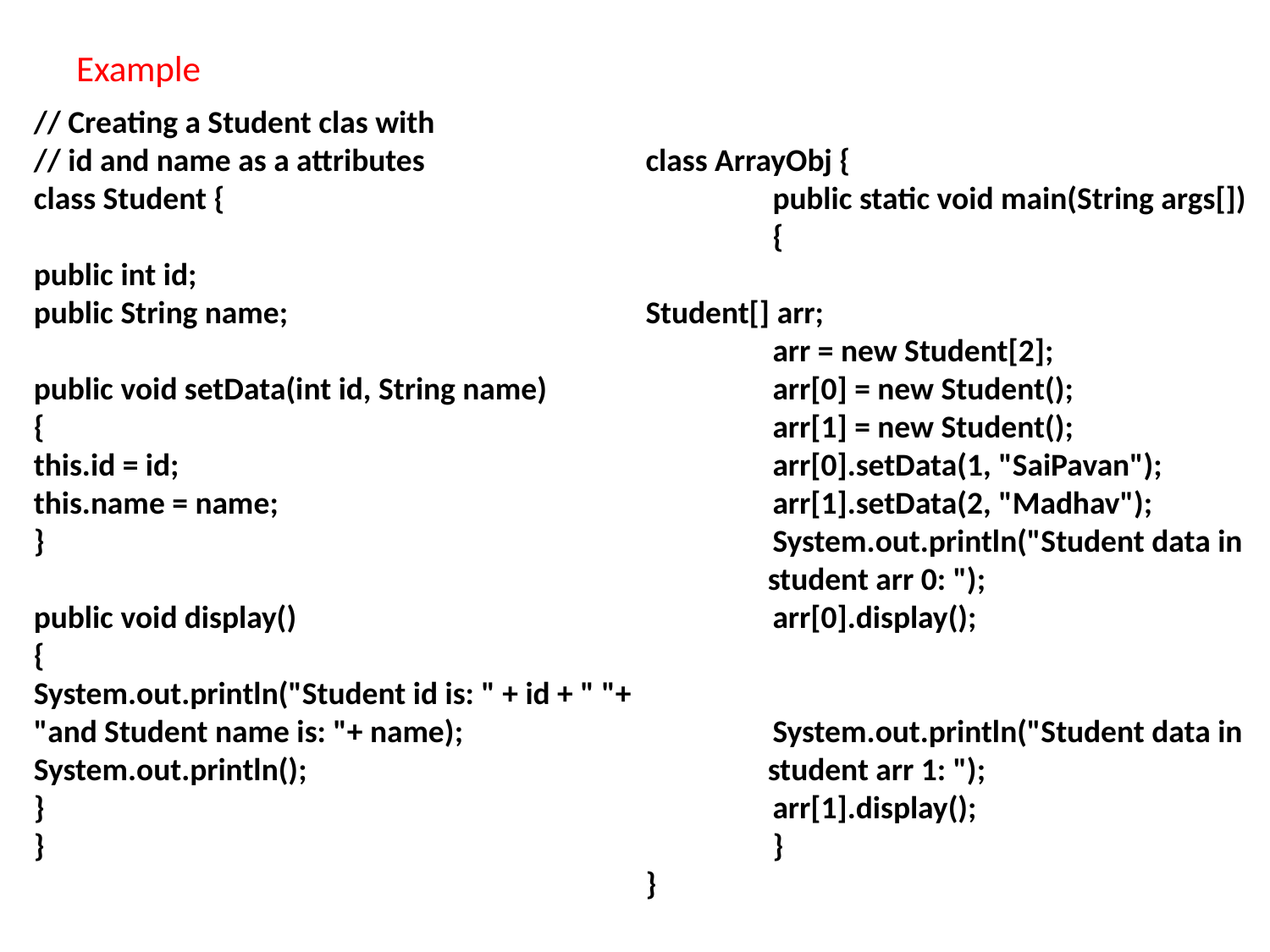

# Example
// Creating a Student clas with
// id and name as a attributes
class Student {

public int id;
public String name;

public void setData(int id, String name)
{
this.id = id;
this.name = name;
}

public void display()
{
System.out.println("Student id is: " + id + " "+ "and Student name is: "+ name);
System.out.println();
}
}

class ArrayObj {
	public static void main(String args[])
	{
				Student[] arr;
	arr = new Student[2];		arr[0] = new Student();
	arr[1] = new Student();		arr[0].setData(1, "SaiPavan");
	arr[1].setData(2, "Madhav");		System.out.println("Student data in
                 student arr 0: ");
	arr[0].display();

	System.out.println("Student data in
                 student arr 1: ");
	arr[1].display();
	}
}